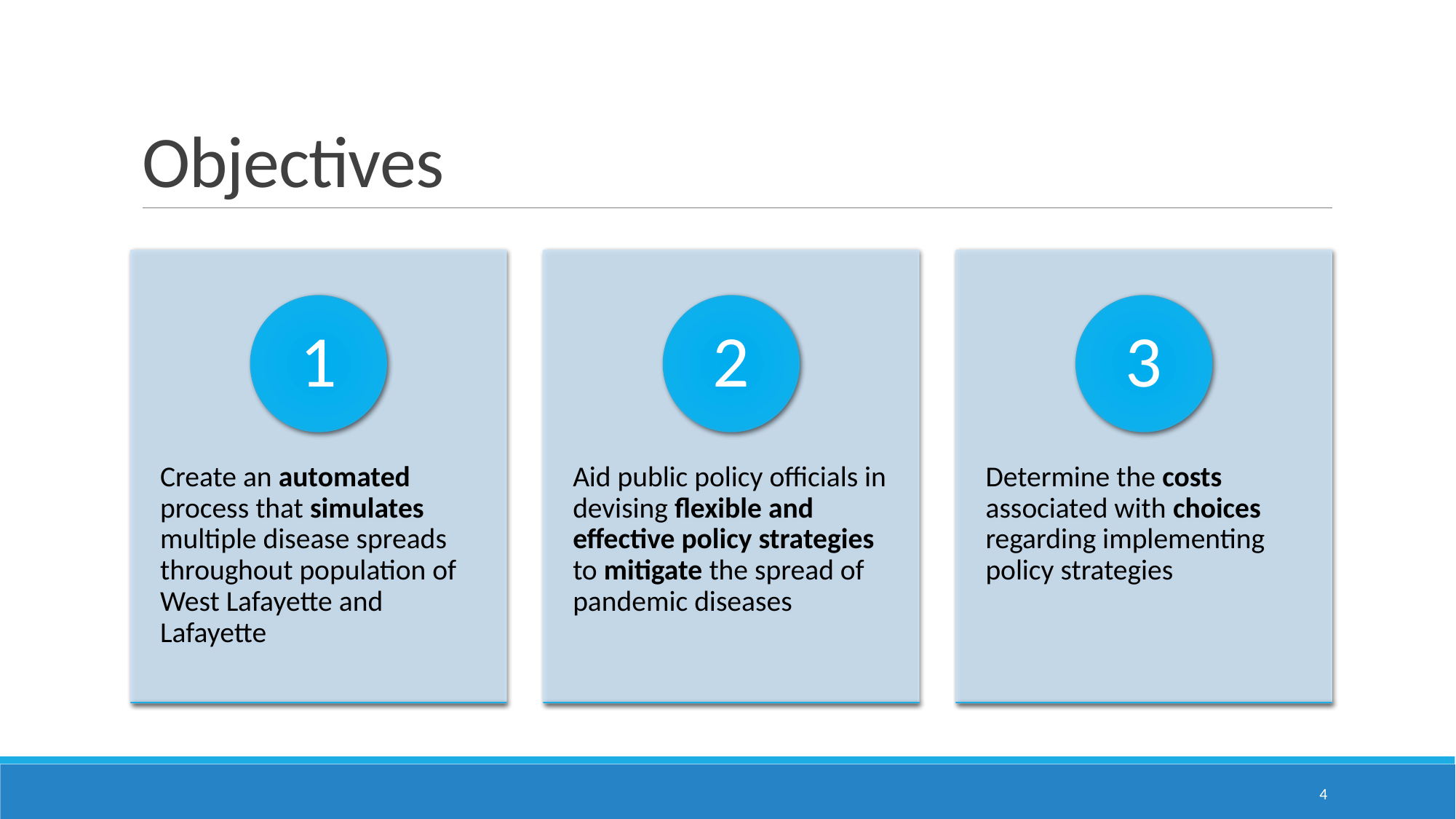

# Objectives
Create an automated process that simulates multiple disease spreads throughout population of West Lafayette and Lafayette
1
Aid public policy officials in devising flexible and effective policy strategies to mitigate the spread of pandemic diseases
2
Determine the costs associated with choices regarding implementing policy strategies
3
4